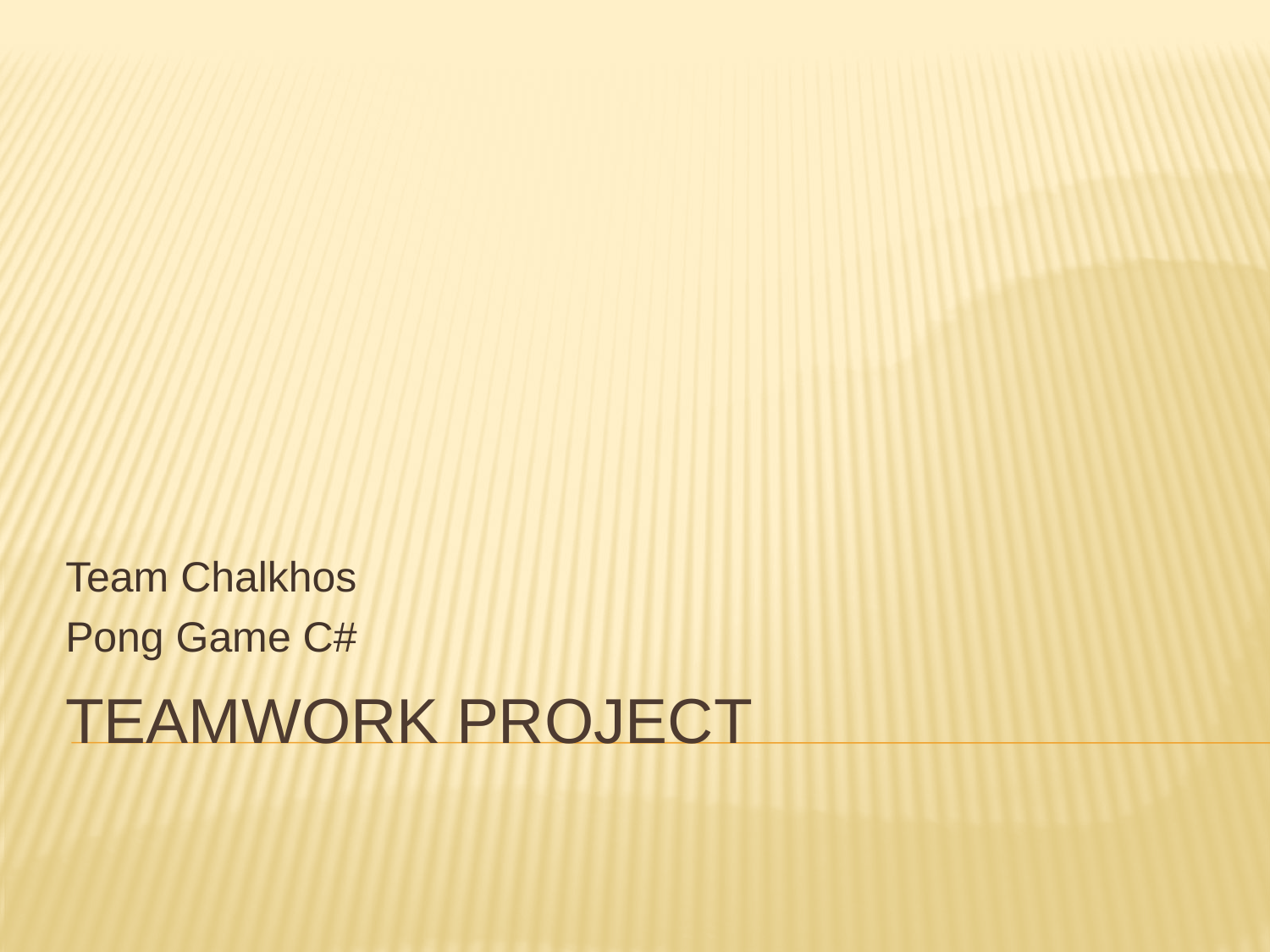

Team Chalkhos
Pong Game C#
# Teamwork Project